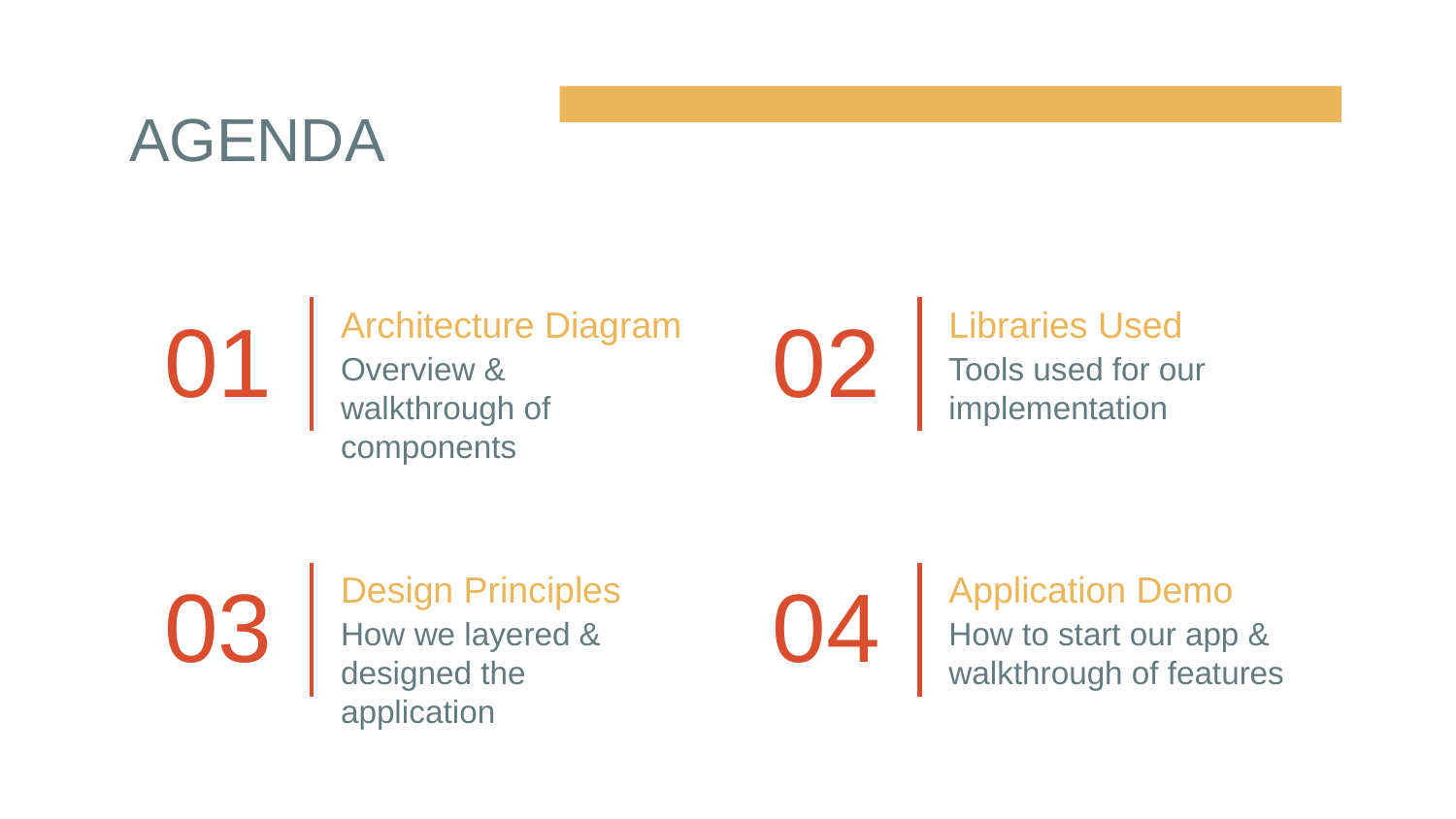

# AGENDA
Architecture Diagram
Libraries Used
01
02

Overview & walkthrough of components
Tools used for our implementation
Design Principles
Application Demo
03
04

How we layered & designed the application
How to start our app & walkthrough of features